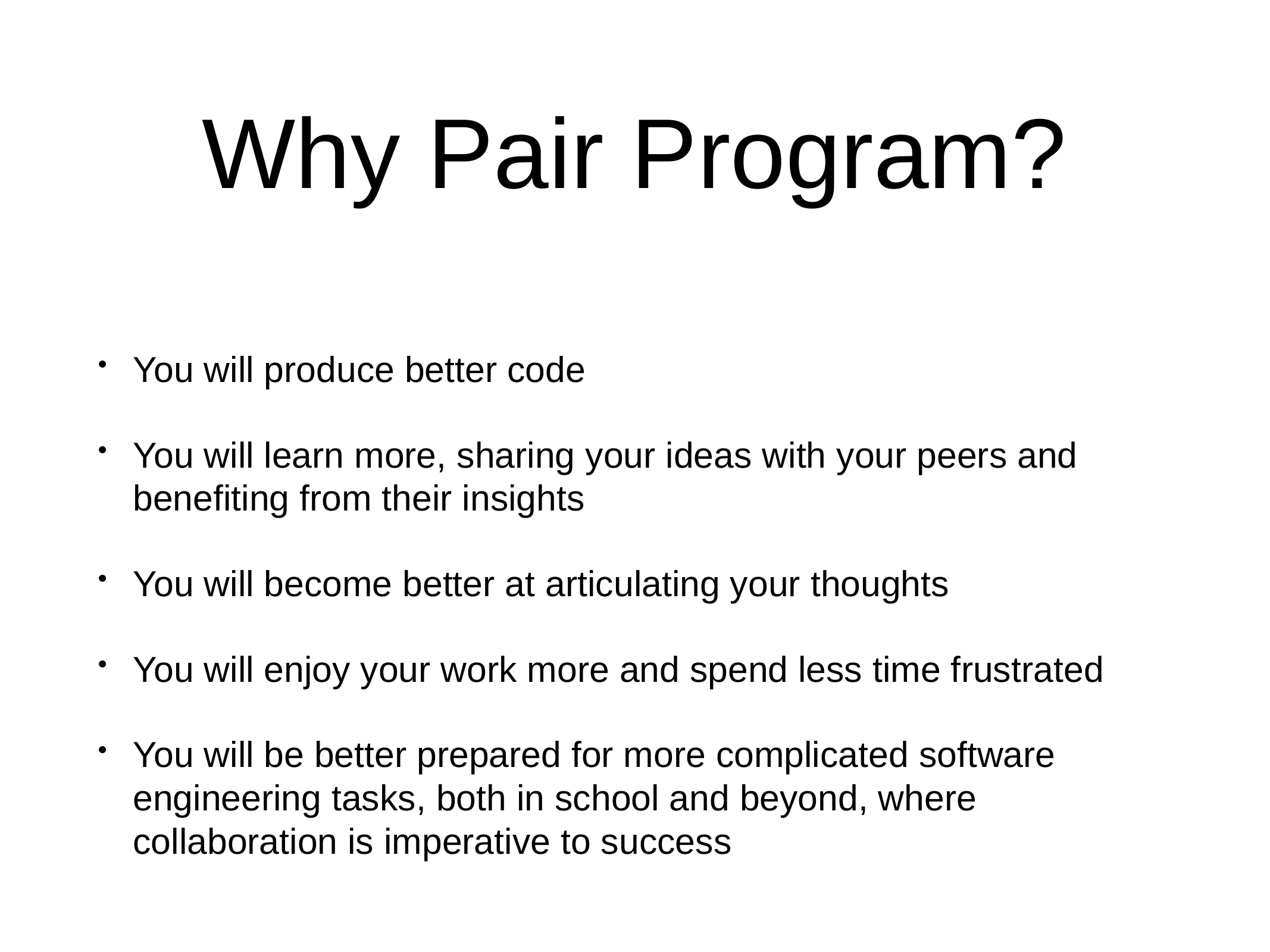

# Why Pair Program?

You will produce better code
You will learn more, sharing your ideas with your peers and benefiting from their insights
You will become better at articulating your thoughts
You will enjoy your work more and spend less time frustrated
You will be better prepared for more complicated software engineering tasks, both in school and beyond, where collaboration is imperative to success